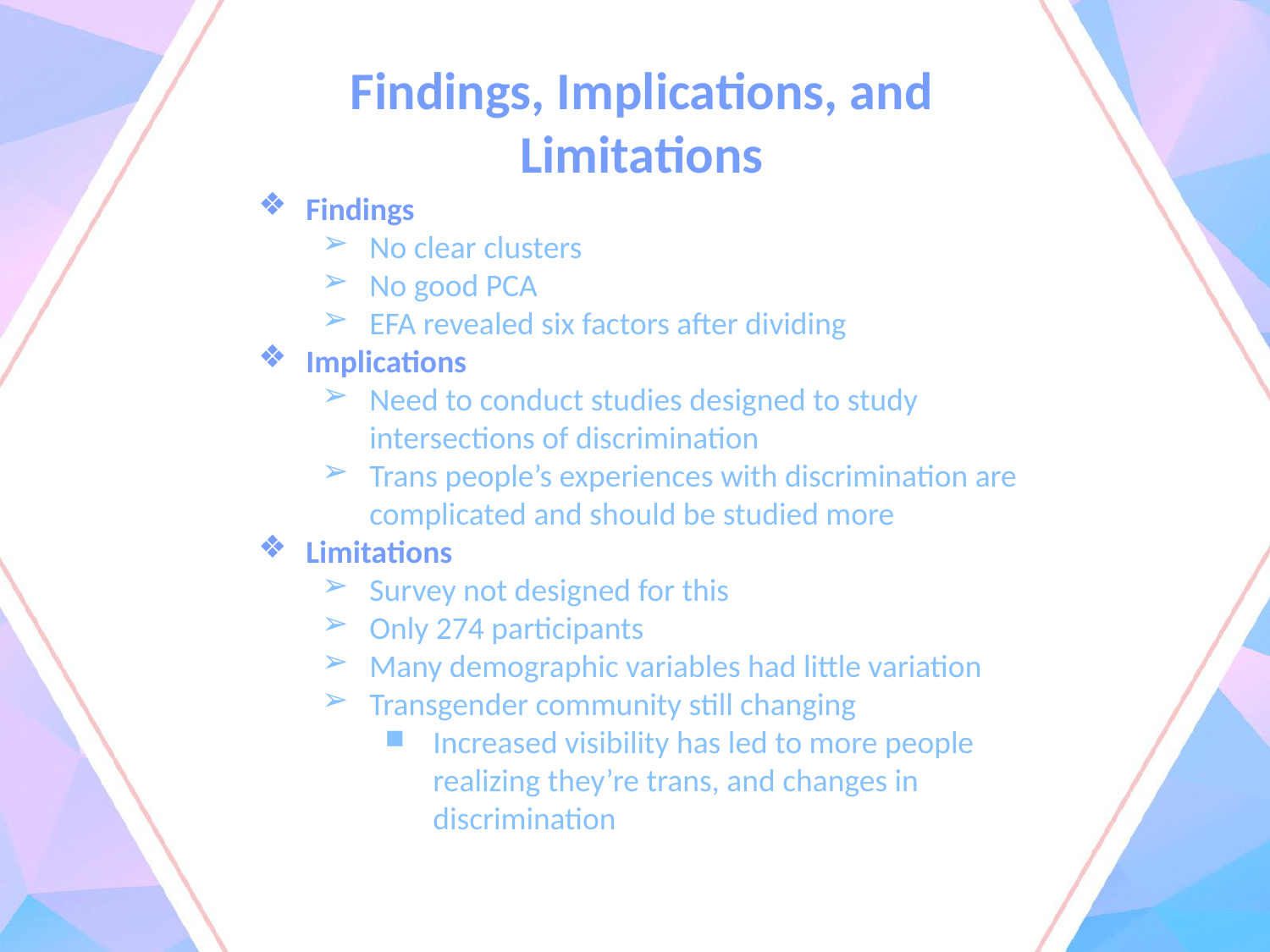

Findings, Implications, and Limitations
Findings
No clear clusters
No good PCA
EFA revealed six factors after dividing
Implications
Need to conduct studies designed to study intersections of discrimination
Trans people’s experiences with discrimination are complicated and should be studied more
Limitations
Survey not designed for this
Only 274 participants
Many demographic variables had little variation
Transgender community still changing
Increased visibility has led to more people realizing they’re trans, and changes in discrimination